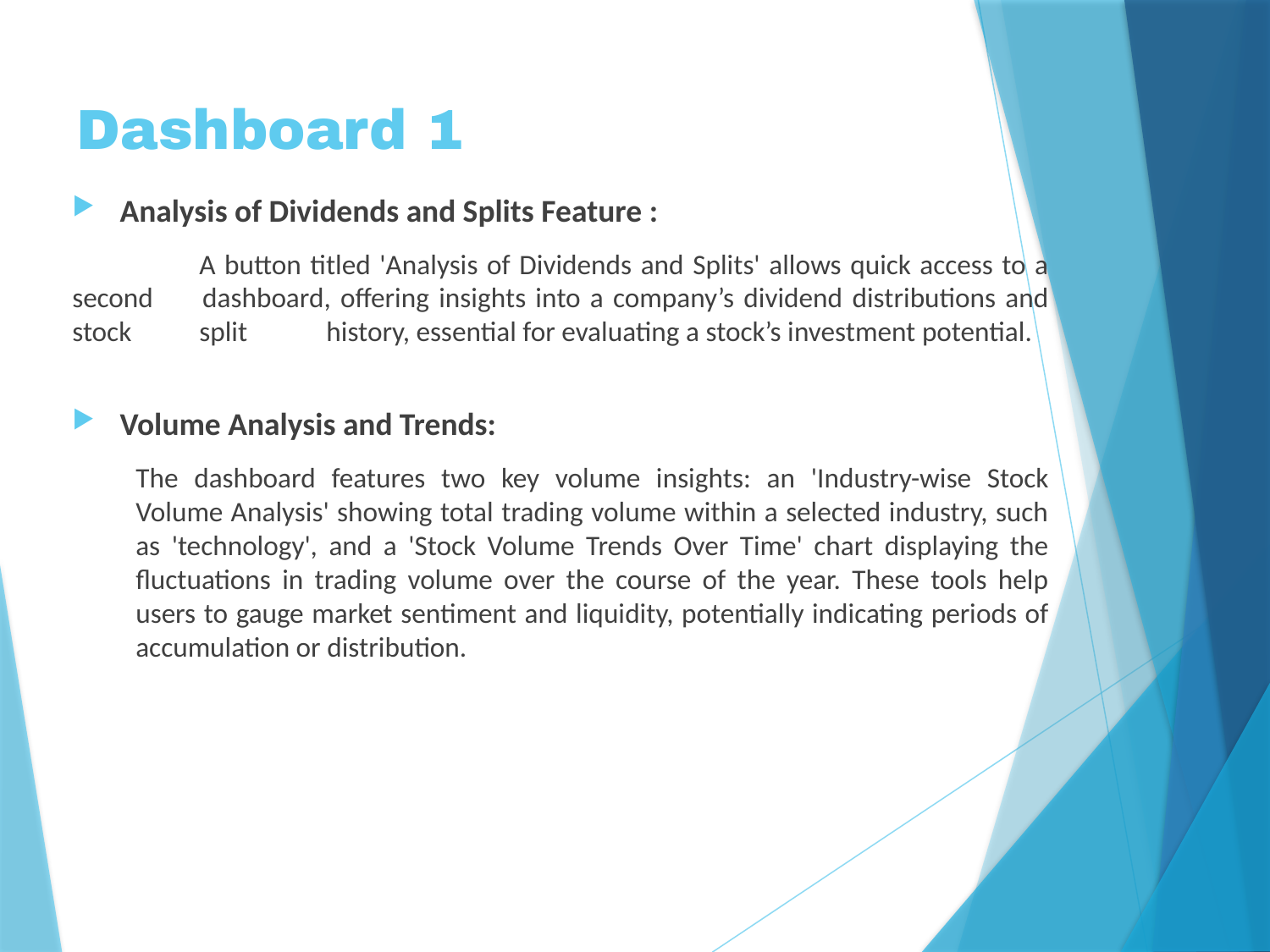

# Dashboard 1
Analysis of Dividends and Splits Feature :
	A button titled 'Analysis of Dividends and Splits' allows quick access to a second 	dashboard, offering insights into a company’s dividend distributions and stock 	split 	history, essential for evaluating a stock’s investment potential.

Volume Analysis and Trends:
The dashboard features two key volume insights: an 'Industry-wise Stock Volume Analysis' showing total trading volume within a selected industry, such as 'technology', and a 'Stock Volume Trends Over Time' chart displaying the fluctuations in trading volume over the course of the year. These tools help users to gauge market sentiment and liquidity, potentially indicating periods of accumulation or distribution.